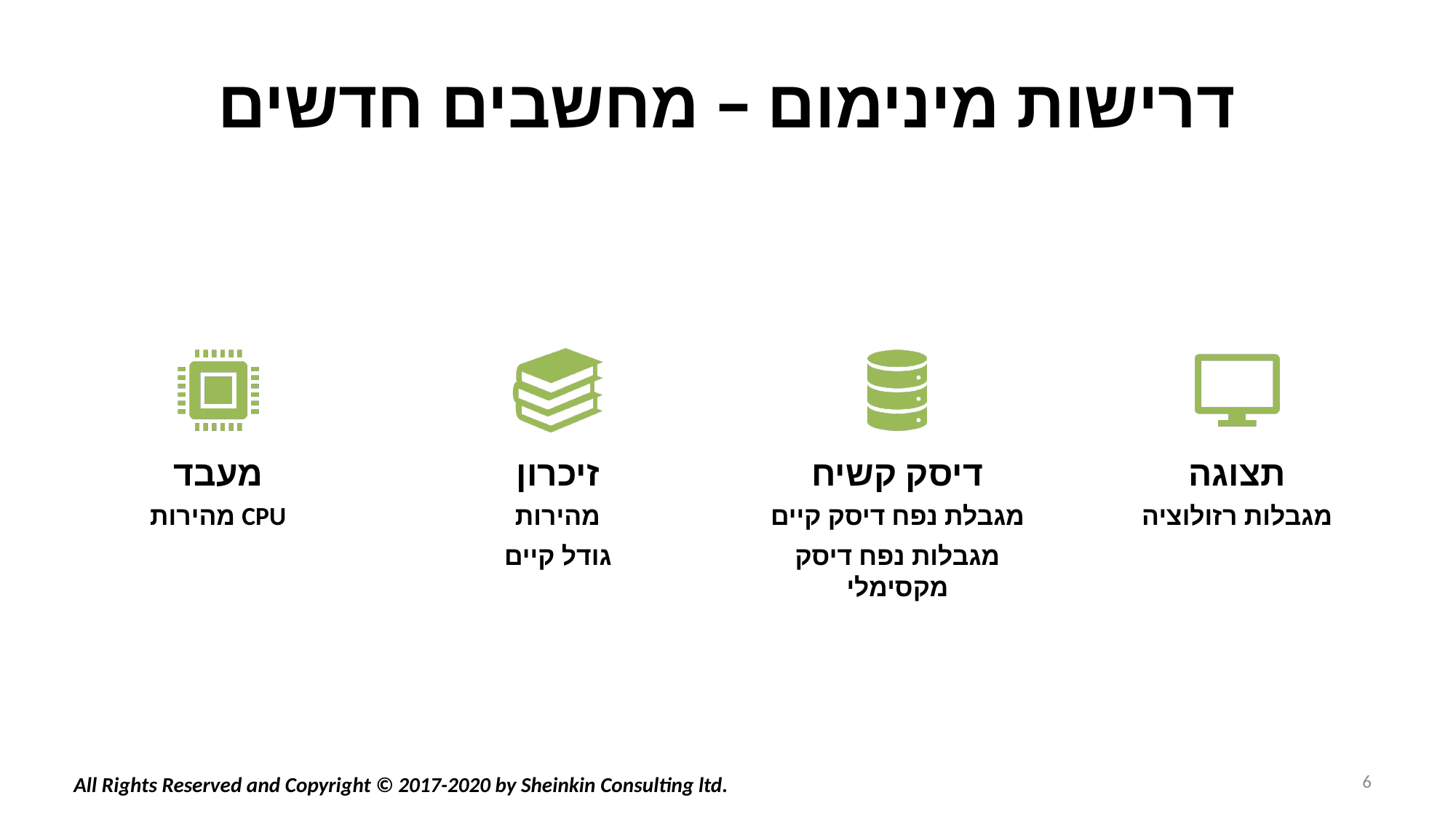

# דרישות מינימום – מחשבים חדשים
מעבד
מהירות CPU
זיכרון
מהירות
גודל קיים
דיסק קשיח
מגבלת נפח דיסק קיים
מגבלות נפח דיסק מקסימלי
תצוגה
מגבלות רזולוציה
6